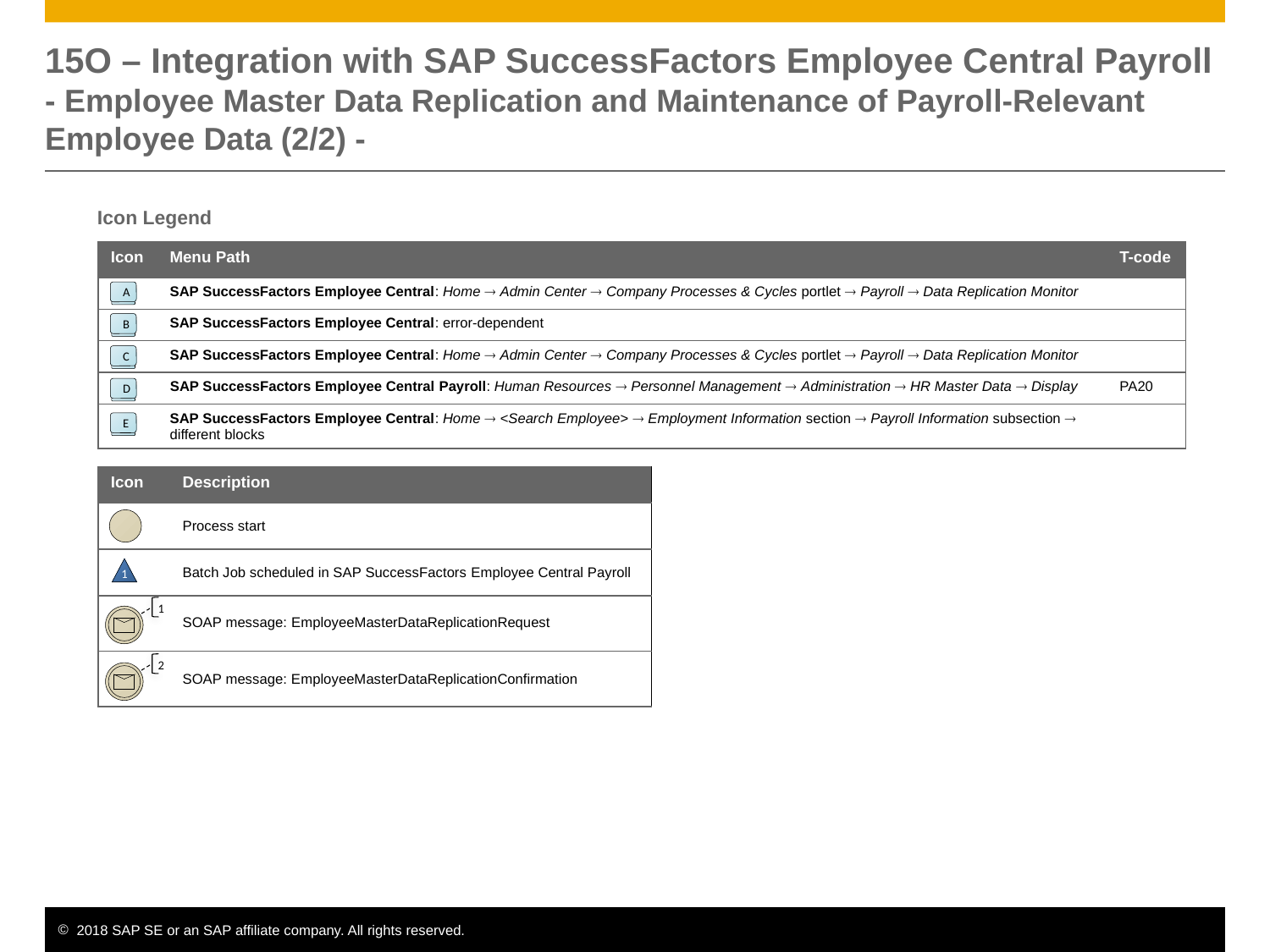

# 15O – Integration with SAP SuccessFactors Employee Central Payroll - Employee Master Data Replication and Maintenance of Payroll-Relevant Employee Data (2/2) -
Icon Legend
| Icon | Menu Path | T-code |
| --- | --- | --- |
|  | SAP SuccessFactors Employee Central: Home → Admin Center → Company Processes & Cycles portlet → Payroll → Data Replication Monitor |  |
|  | SAP SuccessFactors Employee Central: error-dependent |  |
|  | SAP SuccessFactors Employee Central: Home → Admin Center → Company Processes & Cycles portlet → Payroll → Data Replication Monitor |  |
|  | SAP SuccessFactors Employee Central Payroll: Human Resources → Personnel Management → Administration → HR Master Data → Display | PA20 |
|  | SAP SuccessFactors Employee Central: Home → <Search Employee> → Employment Information section → Payroll Information subsection → different blocks |  |
A

B

C

D

E

| Icon | Description |
| --- | --- |
|  | Process start |
|  | Batch Job scheduled in SAP SuccessFactors Employee Central Payroll |
|  | SOAP message: EmployeeMasterDataReplicationRequest |
|  | SOAP message: EmployeeMasterDataReplicationConfirmation |

1
1

2